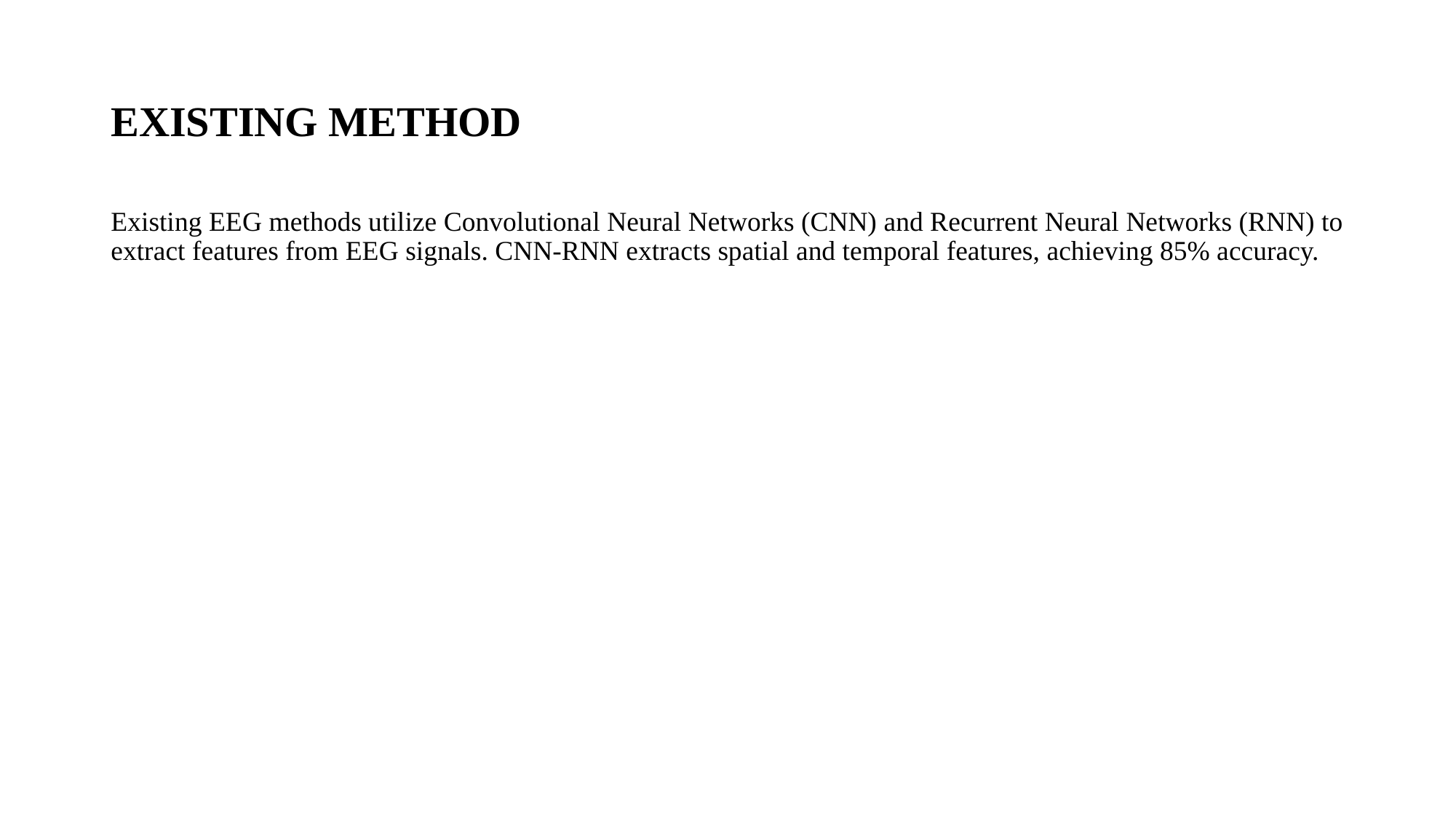

# EXISTING METHOD
Existing EEG methods utilize Convolutional Neural Networks (CNN) and Recurrent Neural Networks (RNN) to extract features from EEG signals. CNN-RNN extracts spatial and temporal features, achieving 85% accuracy.